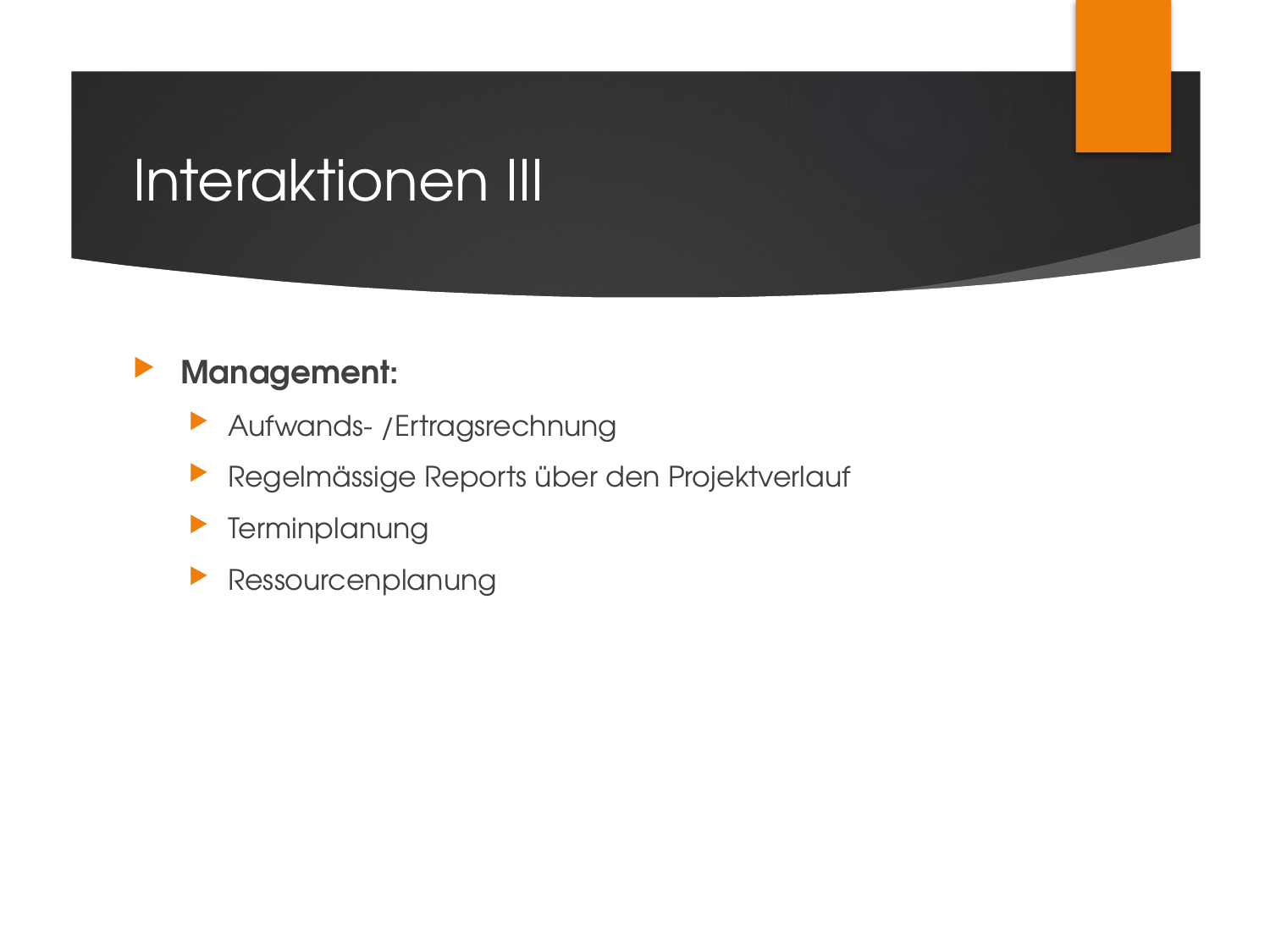

# Interaktionen III
Management:
Aufwands- /Ertragsrechnung
Regelmässige Reports über den Projektverlauf
Terminplanung
Ressourcenplanung